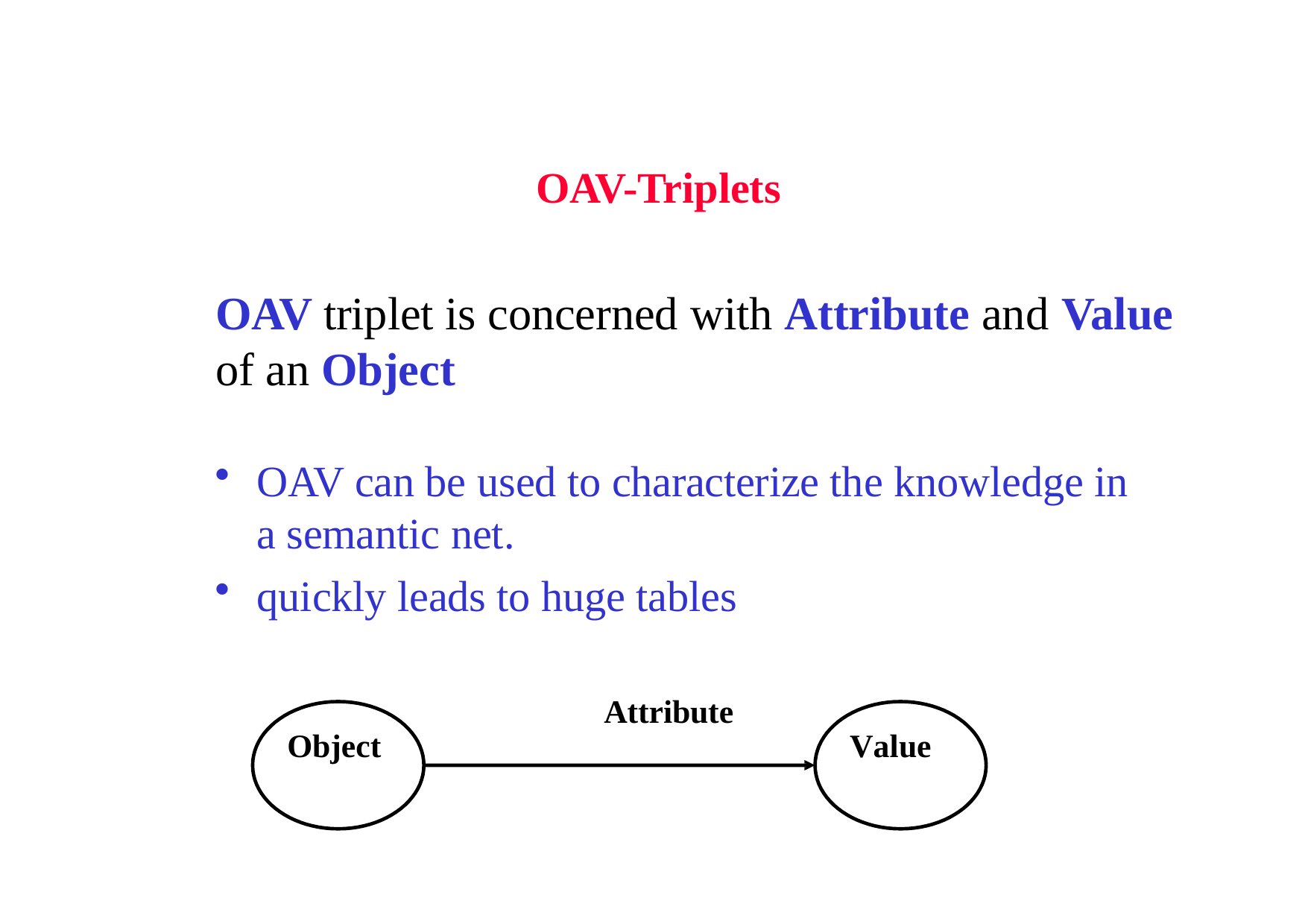

# OAV-Triplets
OAV triplet is concerned with Attribute and Value
of an Object

OAV can be used to characterize the knowledge in  a semantic net.
quickly leads to huge tables

Attribute

Object
Value